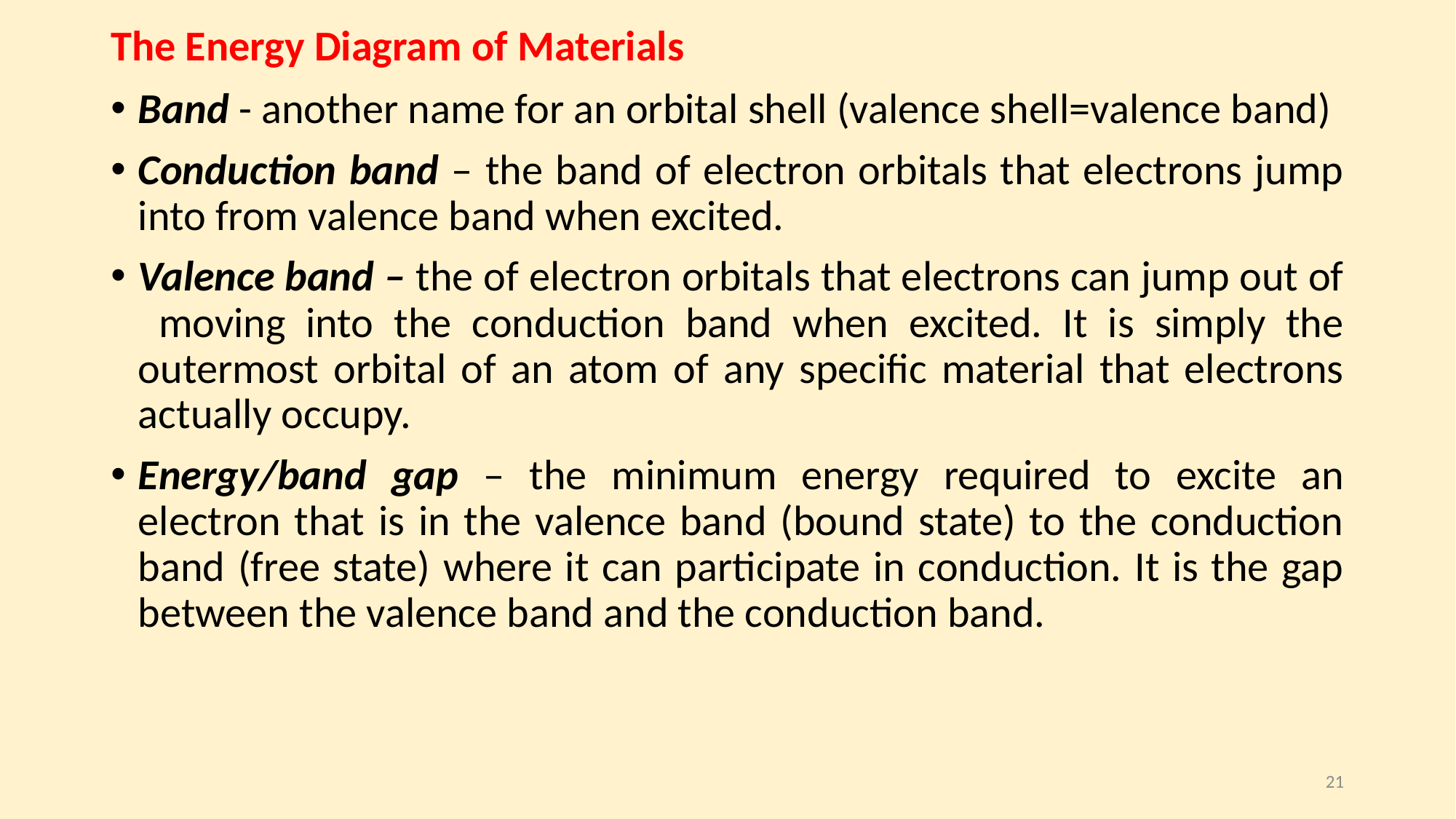

#
The Energy Diagram of Materials
Band - another name for an orbital shell (valence shell=valence band)
Conduction band – the band of electron orbitals that electrons jump into from valence band when excited.
Valence band – the of electron orbitals that electrons can jump out of  moving into the conduction band when excited. It is simply the outermost orbital of an atom of any specific material that electrons actually occupy.
Energy/band gap – the minimum energy required to excite an electron that is in the valence band (bound state) to the conduction band (free state) where it can participate in conduction. It is the gap between the valence band and the conduction band.

21